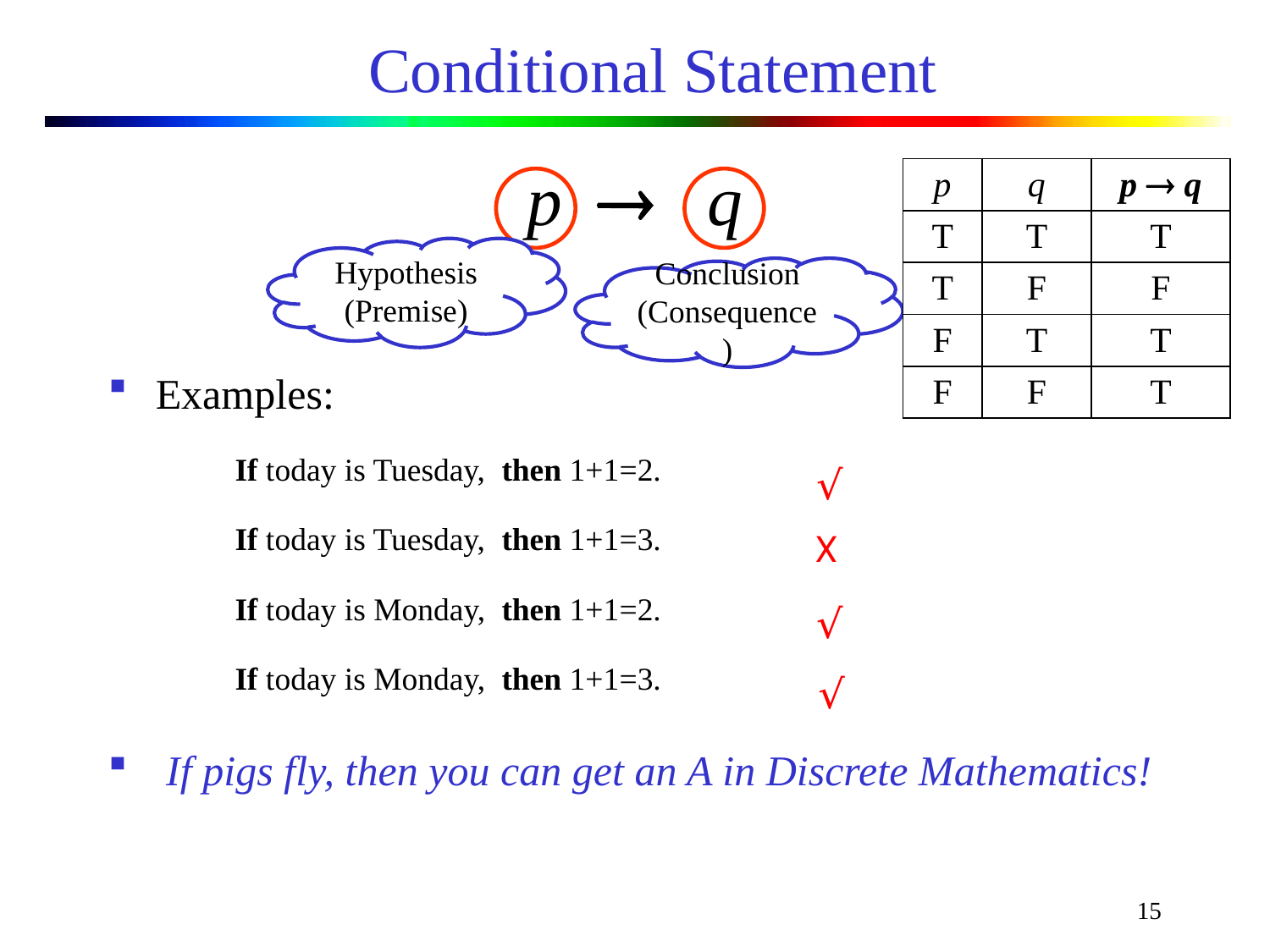

# Conditional Statement
p  →   q

Examples:
If today is Tuesday,  then 1+1=2.
If today is Tuesday,  then 1+1=3.
If today is Monday,  then 1+1=2.
If today is Monday,  then 1+1=3.

 If pigs fly, then you can get an A in Discrete Mathematics!

| p | q | p → q |
| --- | --- | --- |
| T | T | T |
| T | F | F |
| F | T | T |
| F | F | T |

Hypothesis (Premise)
Conclusion (Consequence)
√
X
√
√
15